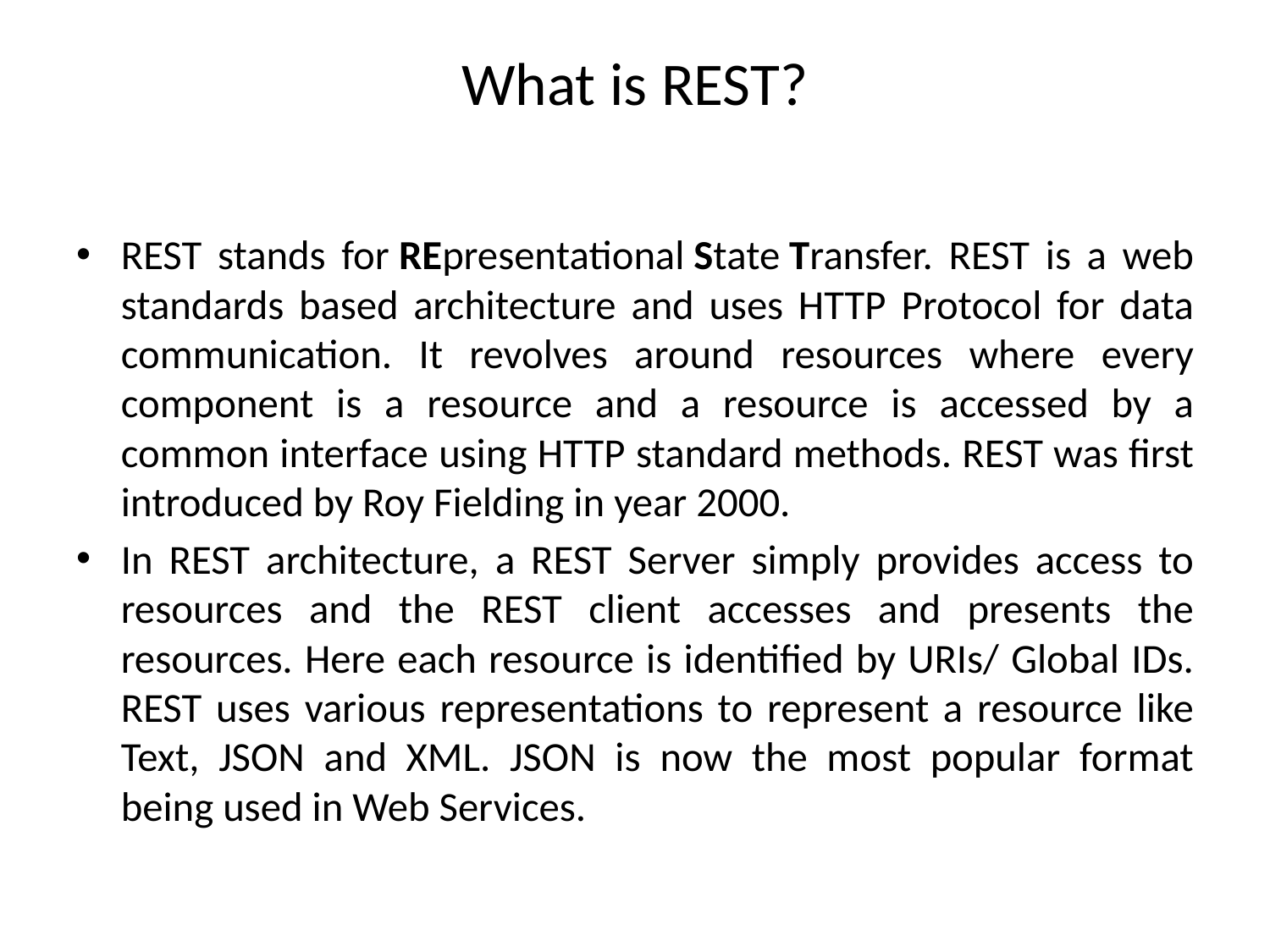

# What is REST?
REST stands for REpresentational State Transfer. REST is a web standards based architecture and uses HTTP Protocol for data communication. It revolves around resources where every component is a resource and a resource is accessed by a common interface using HTTP standard methods. REST was first introduced by Roy Fielding in year 2000.
In REST architecture, a REST Server simply provides access to resources and the REST client accesses and presents the resources. Here each resource is identified by URIs/ Global IDs. REST uses various representations to represent a resource like Text, JSON and XML. JSON is now the most popular format being used in Web Services.